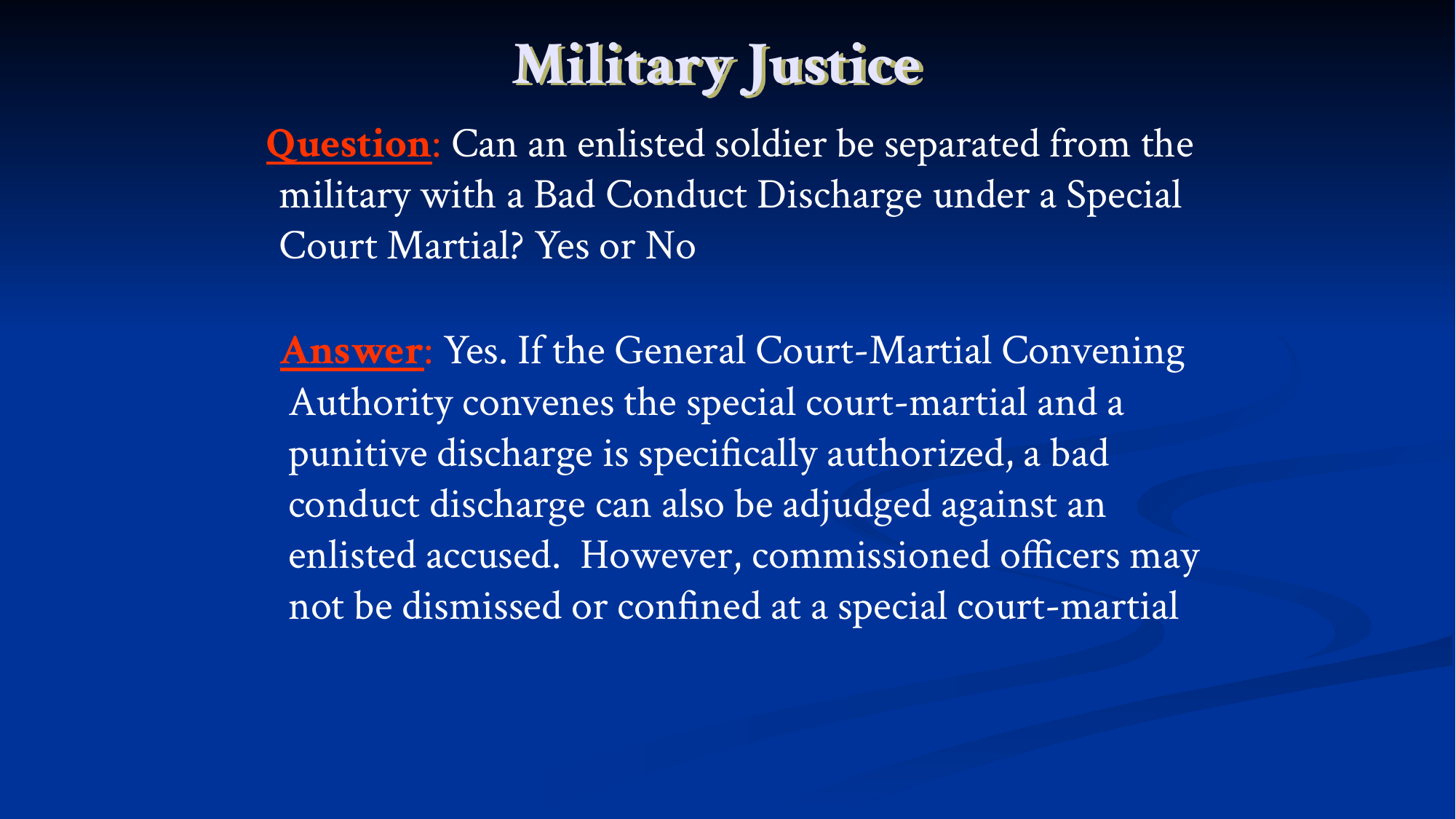

# Military Justice
   Question: Can an enlisted soldier be separated from the military with a Bad Conduct Discharge under a Special Court Martial? Yes or No
   Answer: Yes. If the General Court-Martial Convening Authority convenes the special court-martial and a punitive discharge is specifically authorized, a bad conduct discharge can also be adjudged against an enlisted accused.  However, commissioned officers may not be dismissed or confined at a special court-martial